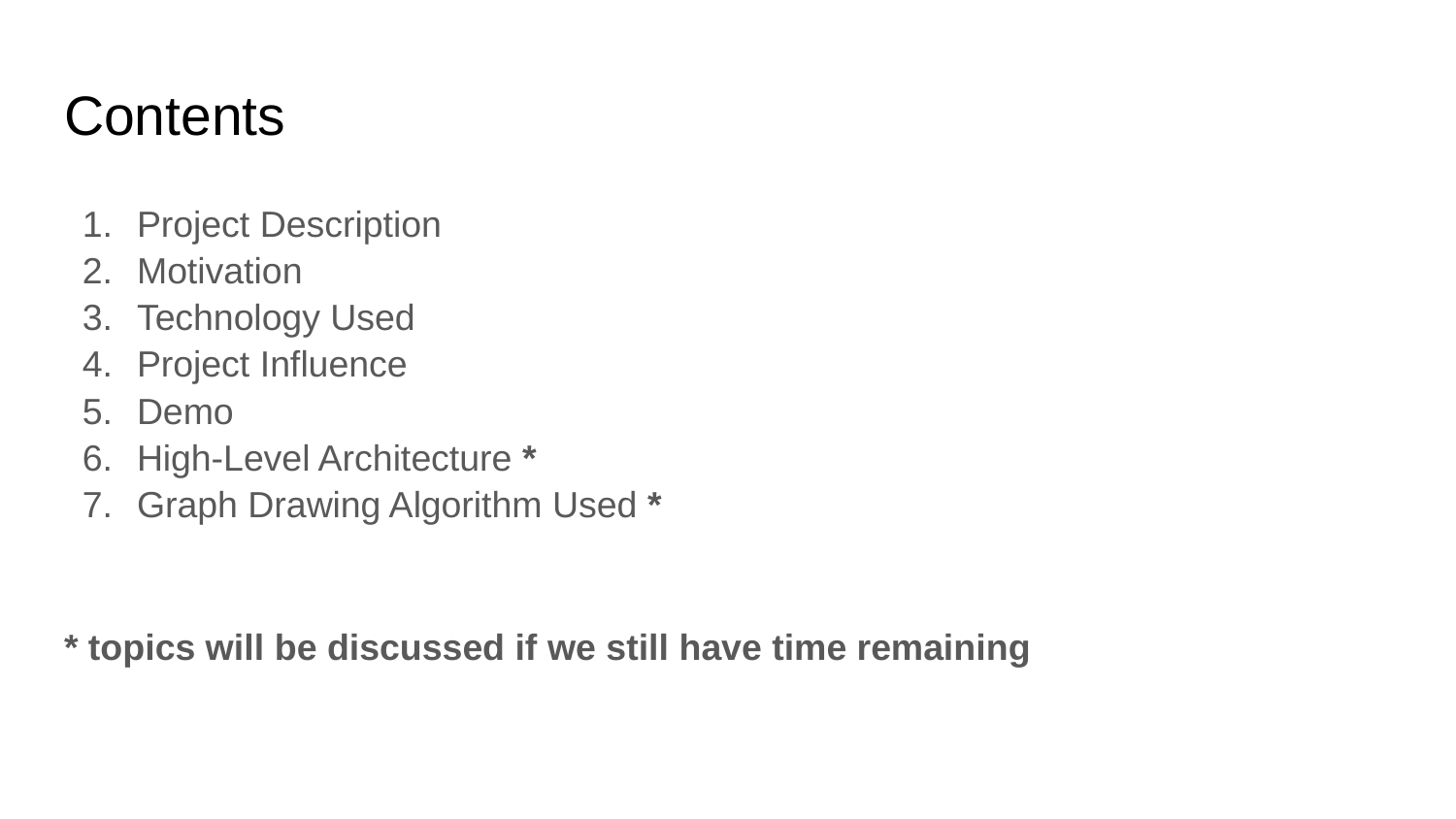

# Contents
Project Description
Motivation
Technology Used
Project Influence
Demo
High-Level Architecture *
Graph Drawing Algorithm Used *

* topics will be discussed if we still have time remaining